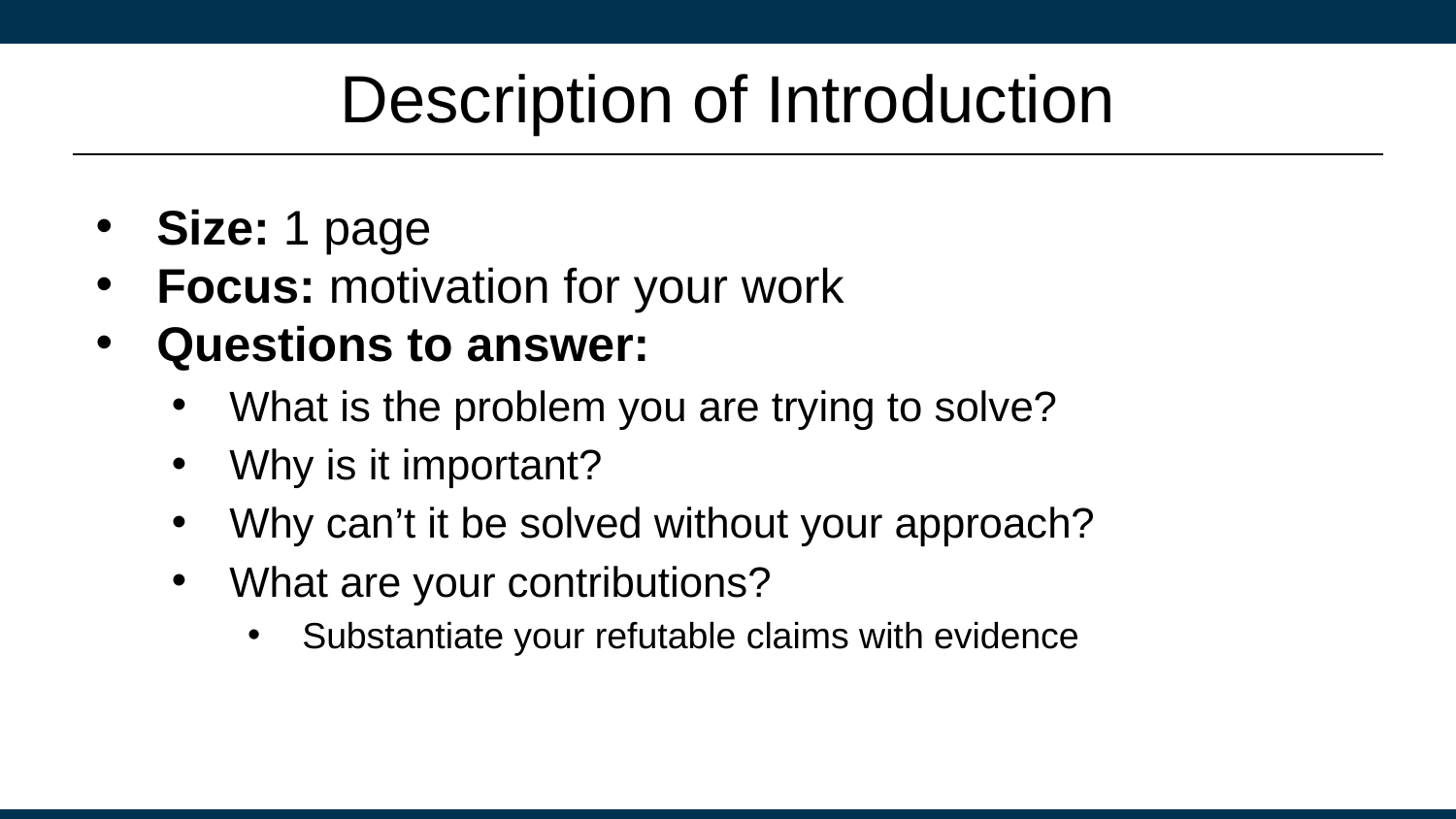

# Description of Introduction
Size: 1 page
Focus: motivation for your work
Questions to answer:
What is the problem you are trying to solve?
Why is it important?
Why can’t it be solved without your approach?
What are your contributions?
Substantiate your refutable claims with evidence